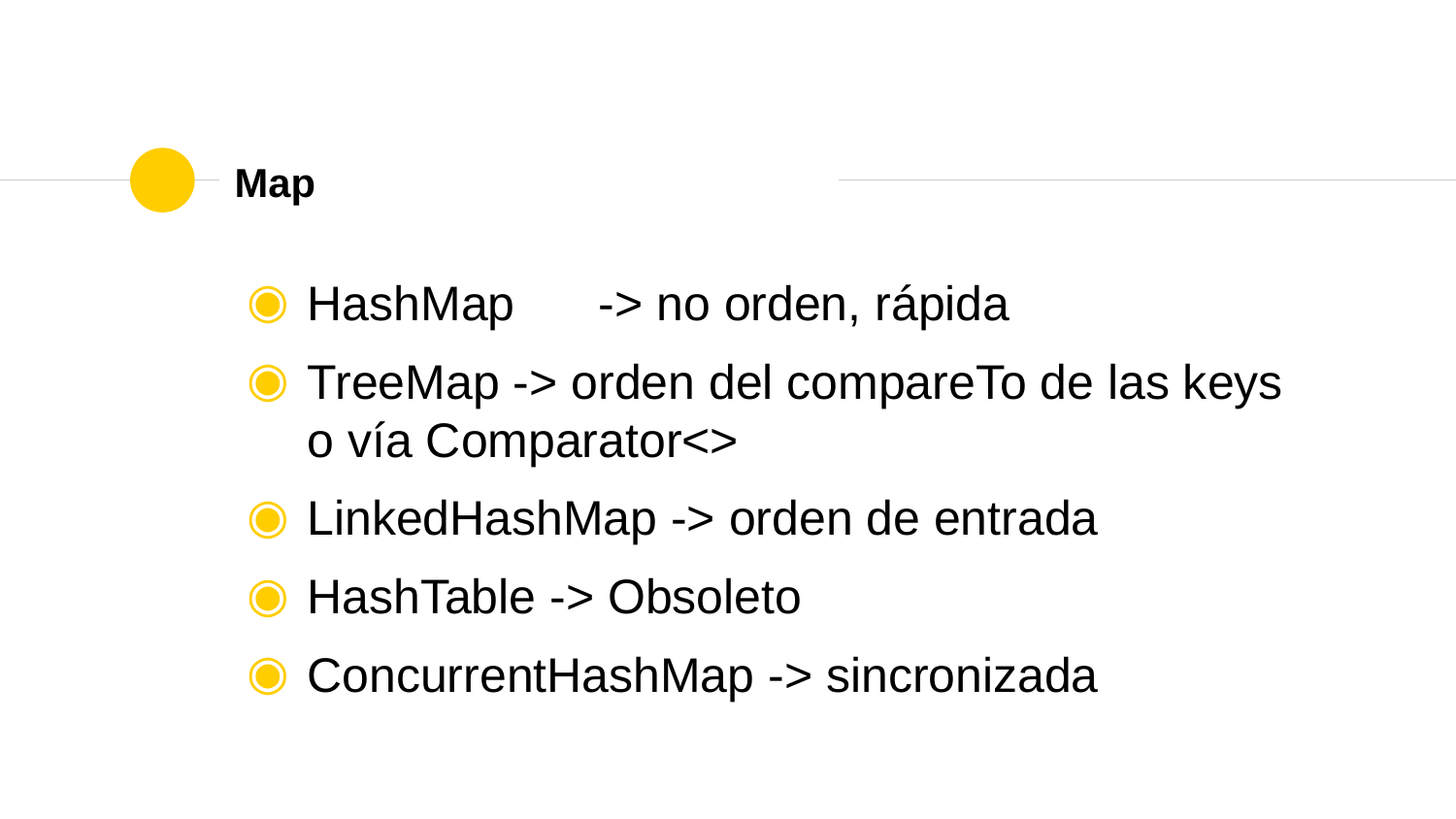

# Map
HashMap 	-> no orden, rápida
TreeMap -> orden del compareTo de las keys o vía Comparator<>
LinkedHashMap -> orden de entrada
HashTable -> Obsoleto
ConcurrentHashMap -> sincronizada